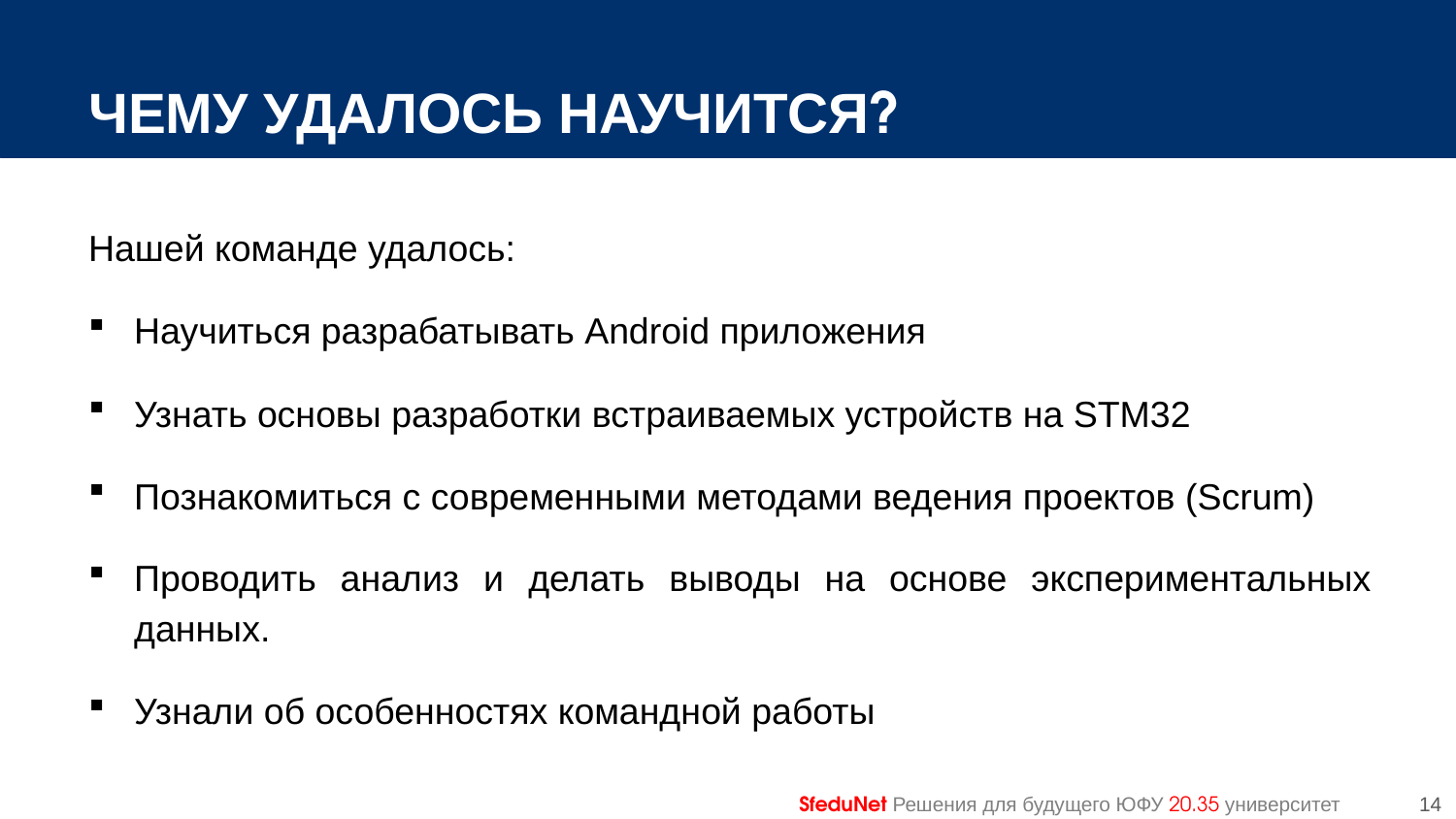

# ЧЕМУ УДАЛОСЬ НАУЧИТСЯ?
Нашей команде удалось:
Научиться разрабатывать Android приложения
Узнать основы разработки встраиваемых устройств на STM32
Познакомиться с современными методами ведения проектов (Scrum)
Проводить анализ и делать выводы на основе экспериментальных данных.
Узнали об особенностях командной работы
SfeduNet Решения для будущего ЮФУ 20.35 университет
14